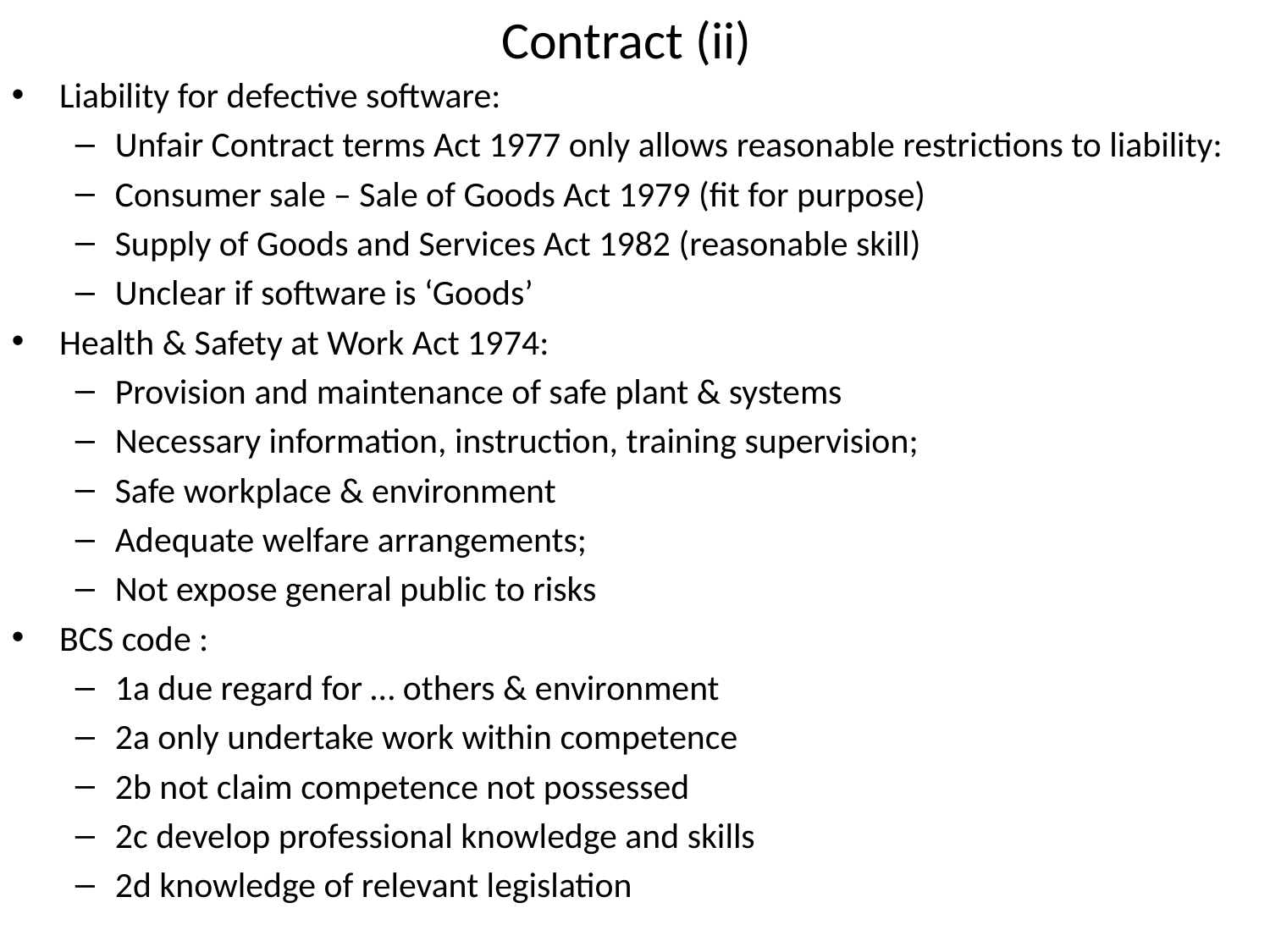

# Contract (ii)
Liability for defective software:
Unfair Contract terms Act 1977 only allows reasonable restrictions to liability:
Consumer sale – Sale of Goods Act 1979 (fit for purpose)
Supply of Goods and Services Act 1982 (reasonable skill)
Unclear if software is ‘Goods’
Health & Safety at Work Act 1974:
Provision and maintenance of safe plant & systems
Necessary information, instruction, training supervision;
Safe workplace & environment
Adequate welfare arrangements;
Not expose general public to risks
BCS code :
1a due regard for … others & environment
2a only undertake work within competence
2b not claim competence not possessed
2c develop professional knowledge and skills
2d knowledge of relevant legislation